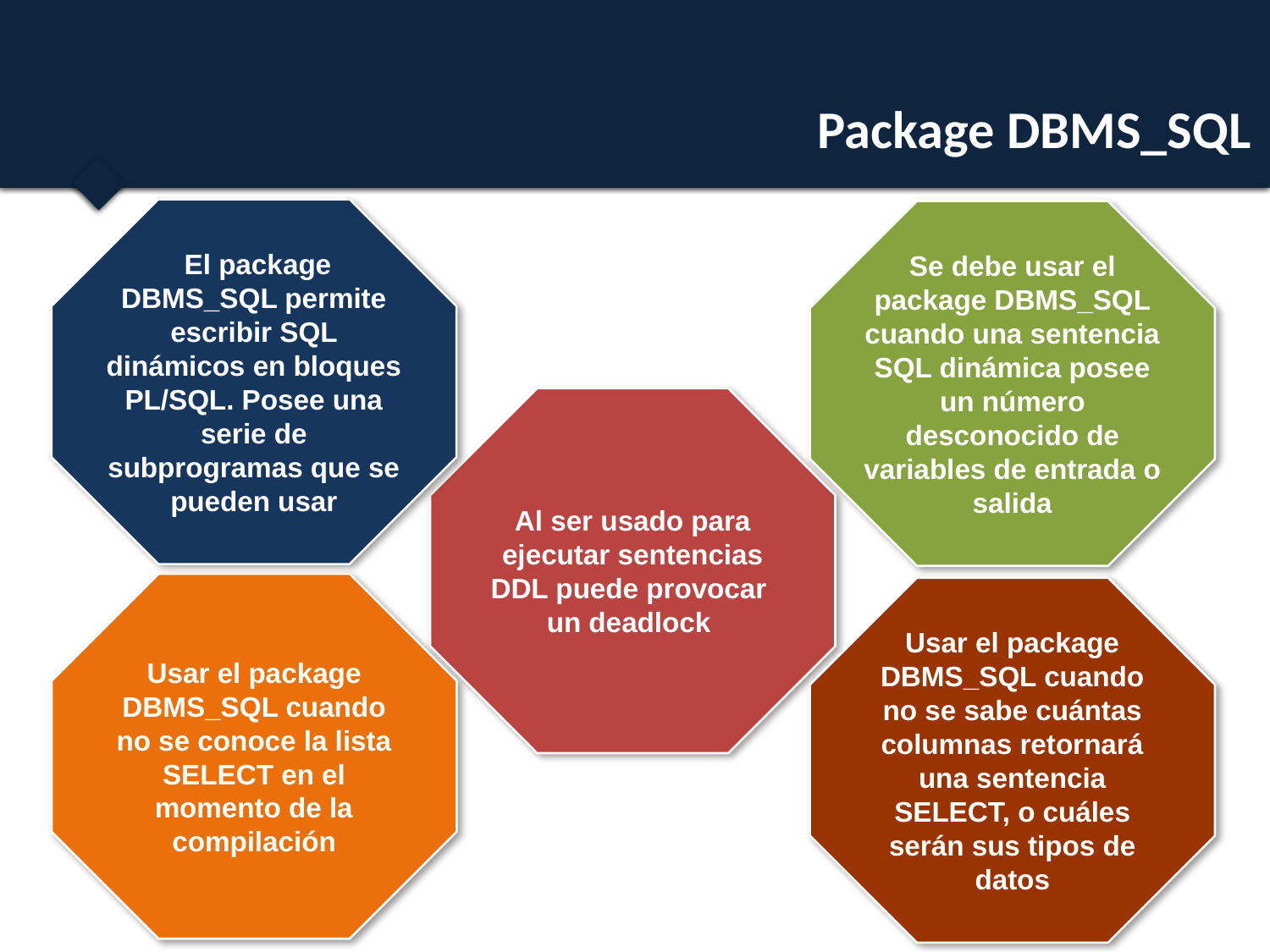

# Package DBMS_SQL
 El package DBMS_SQL permite escribir SQL dinámicos en bloques PL/SQL. Posee una serie de subprogramas que se pueden usar
Se debe usar el package DBMS_SQL cuando una sentencia SQL dinámica posee un número desconocido de variables de entrada o salida
Al ser usado para ejecutar sentencias DDL puede provocar
un deadlock
Usar el package DBMS_SQL cuando no se conoce la lista SELECT en el momento de la compilación
Usar el package DBMS_SQL cuando no se sabe cuántas columnas retornará una sentencia SELECT, o cuáles serán sus tipos de datos